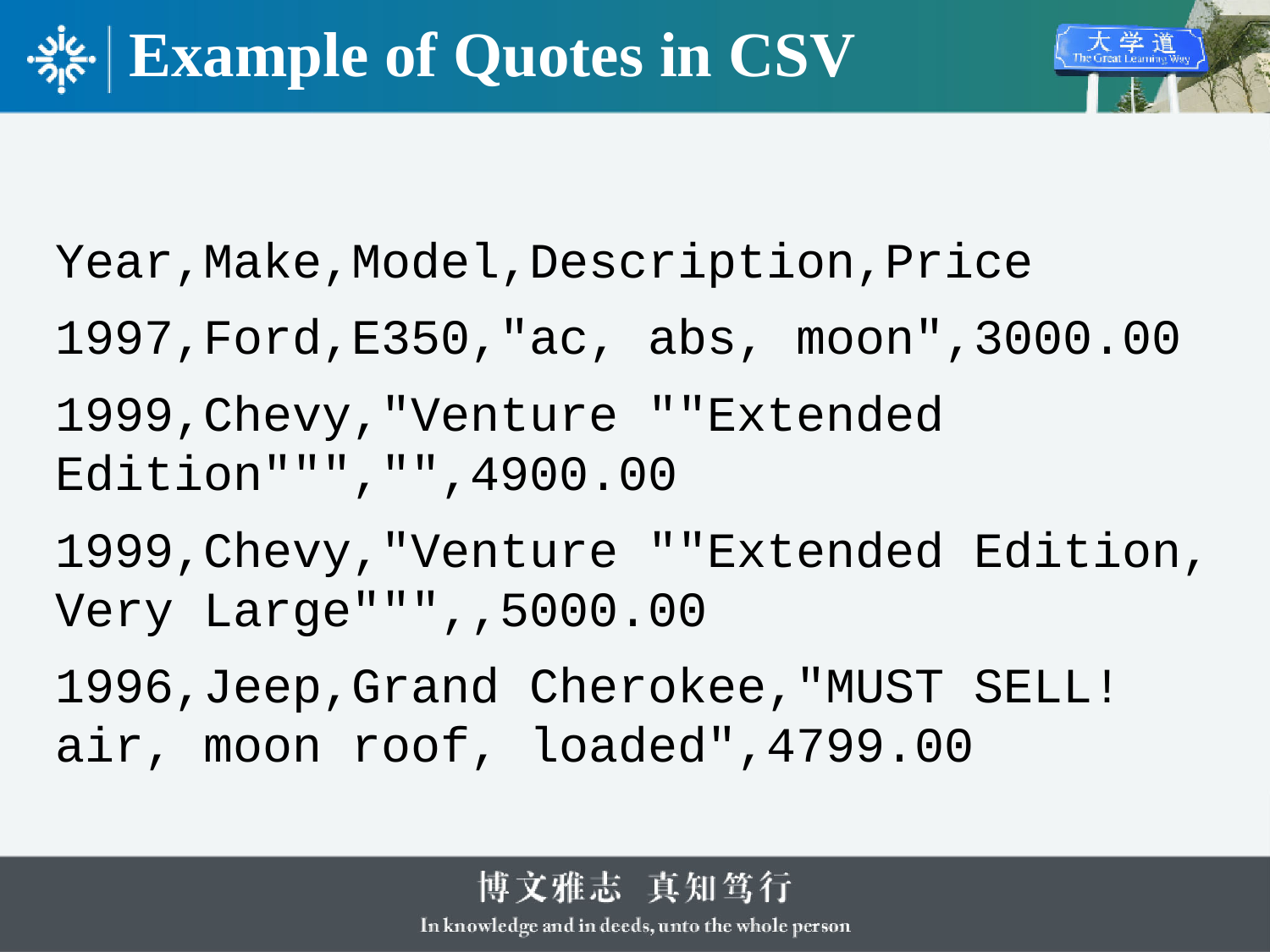

# Example of Quotes in CSV
Year,Make,Model,Description,Price
1997,Ford,E350,"ac, abs, moon",3000.00
1999,Chevy,"Venture ""Extended Edition""","",4900.00
1999,Chevy,"Venture ""Extended Edition, Very Large""",,5000.00
1996,Jeep,Grand Cherokee,"MUST SELL! air, moon roof, loaded",4799.00